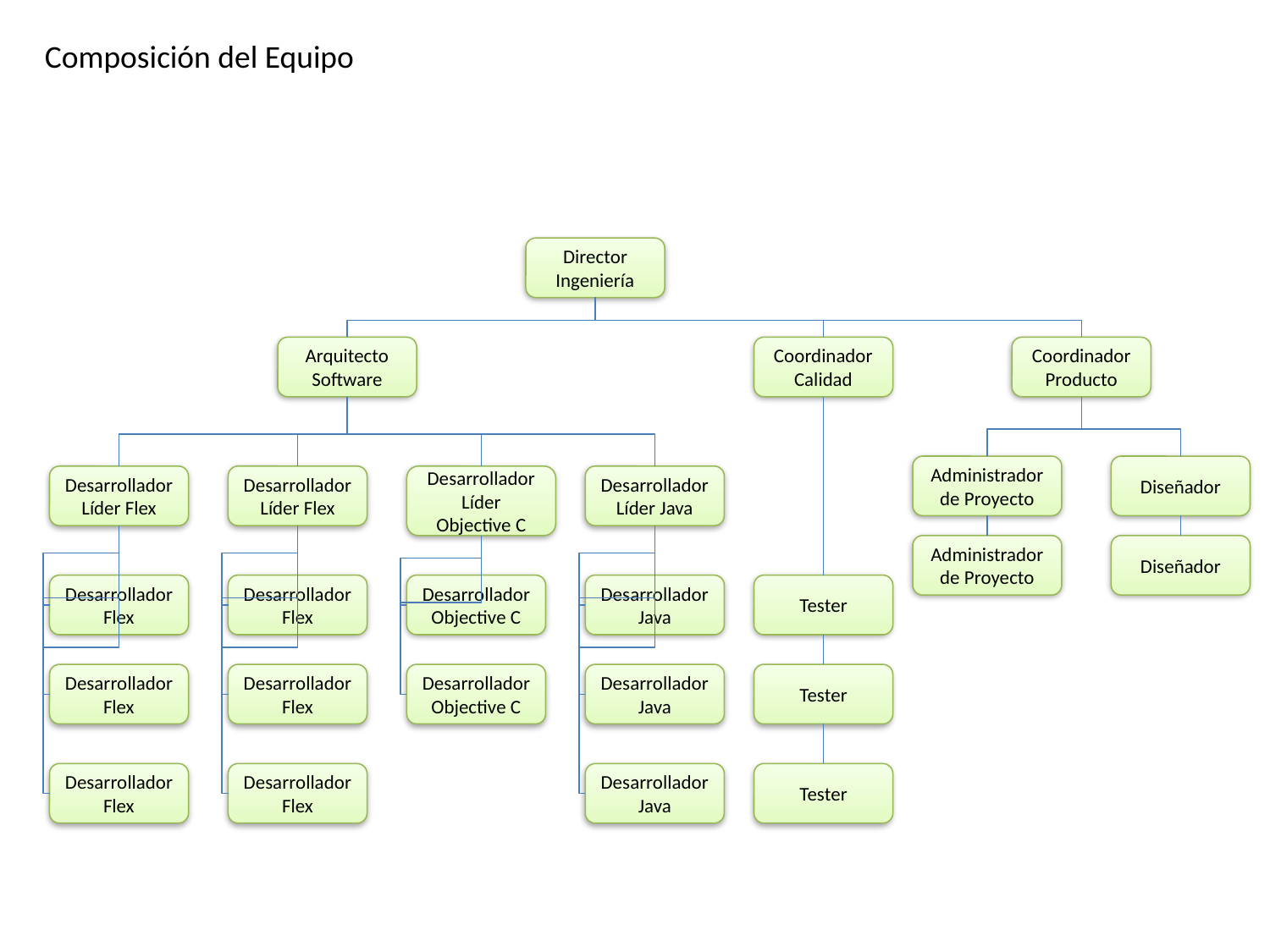

Composición del Equipo
Director Ingeniería
Arquitecto
Software
Coordinador
Calidad
Coordinador
Producto
Administrador de Proyecto
Diseñador
Desarrollador Líder Flex
Desarrollador Líder Flex
Desarrollador Líder Objective C
Desarrollador Líder Java
Administrador de Proyecto
Diseñador
Desarrollador Flex
Desarrollador Flex
Desarrollador Objective C
Desarrollador Java
Tester
Desarrollador Flex
Desarrollador Flex
Desarrollador
Objective C
Desarrollador
Java
Tester
Desarrollador Flex
Desarrollador Flex
Desarrollador
Java
Tester